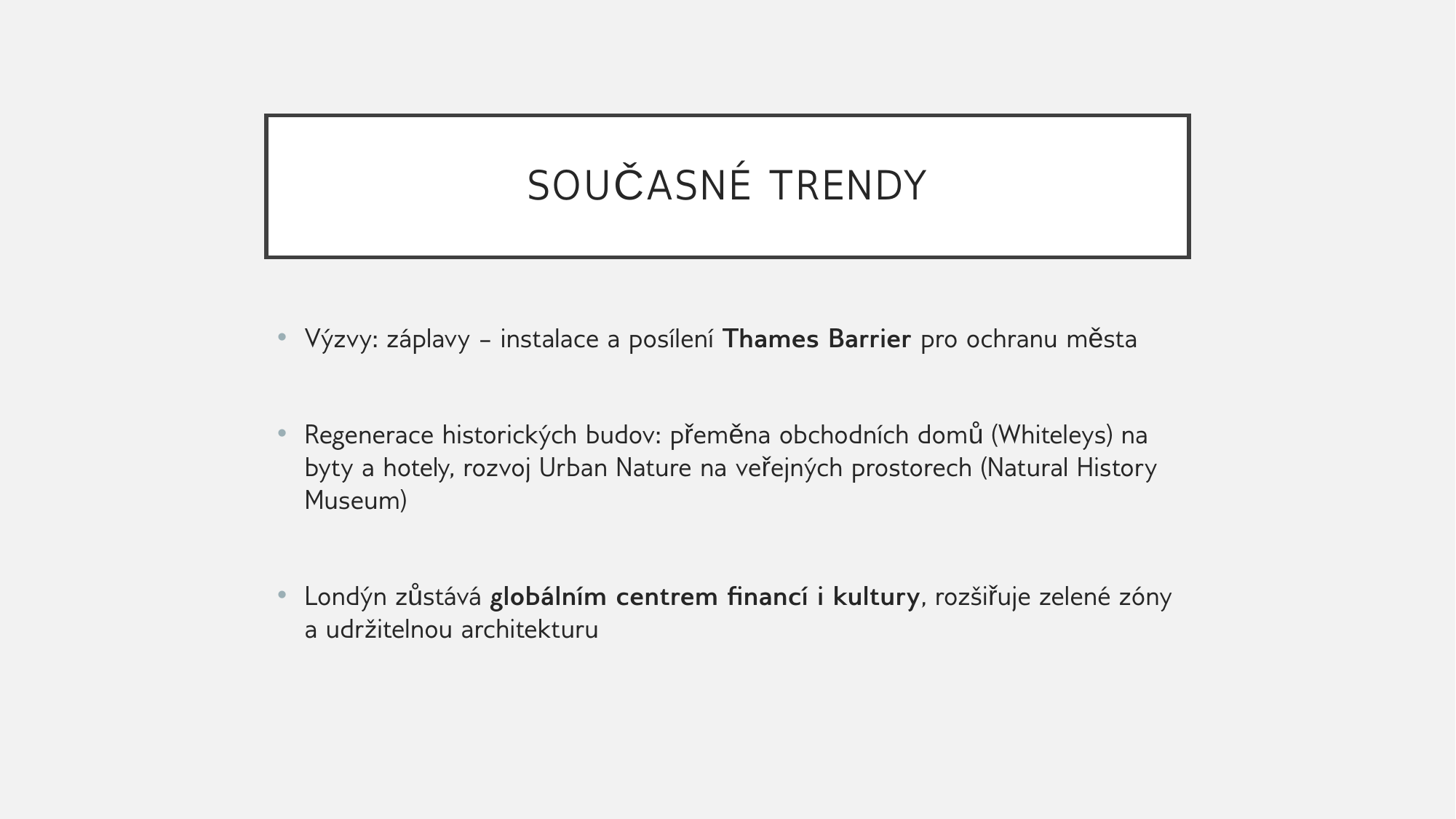

# Současné trendy
Výzvy: záplavy – instalace a posílení Thames Barrier pro ochranu města

Regenerace historických budov: přeměna obchodních domů (Whiteleys) na byty a hotely, rozvoj Urban Nature na veřejných prostorech (Natural History Museum)

Londýn zůstává globálním centrem financí i kultury, rozšiřuje zelené zóny a udržitelnou architekturu